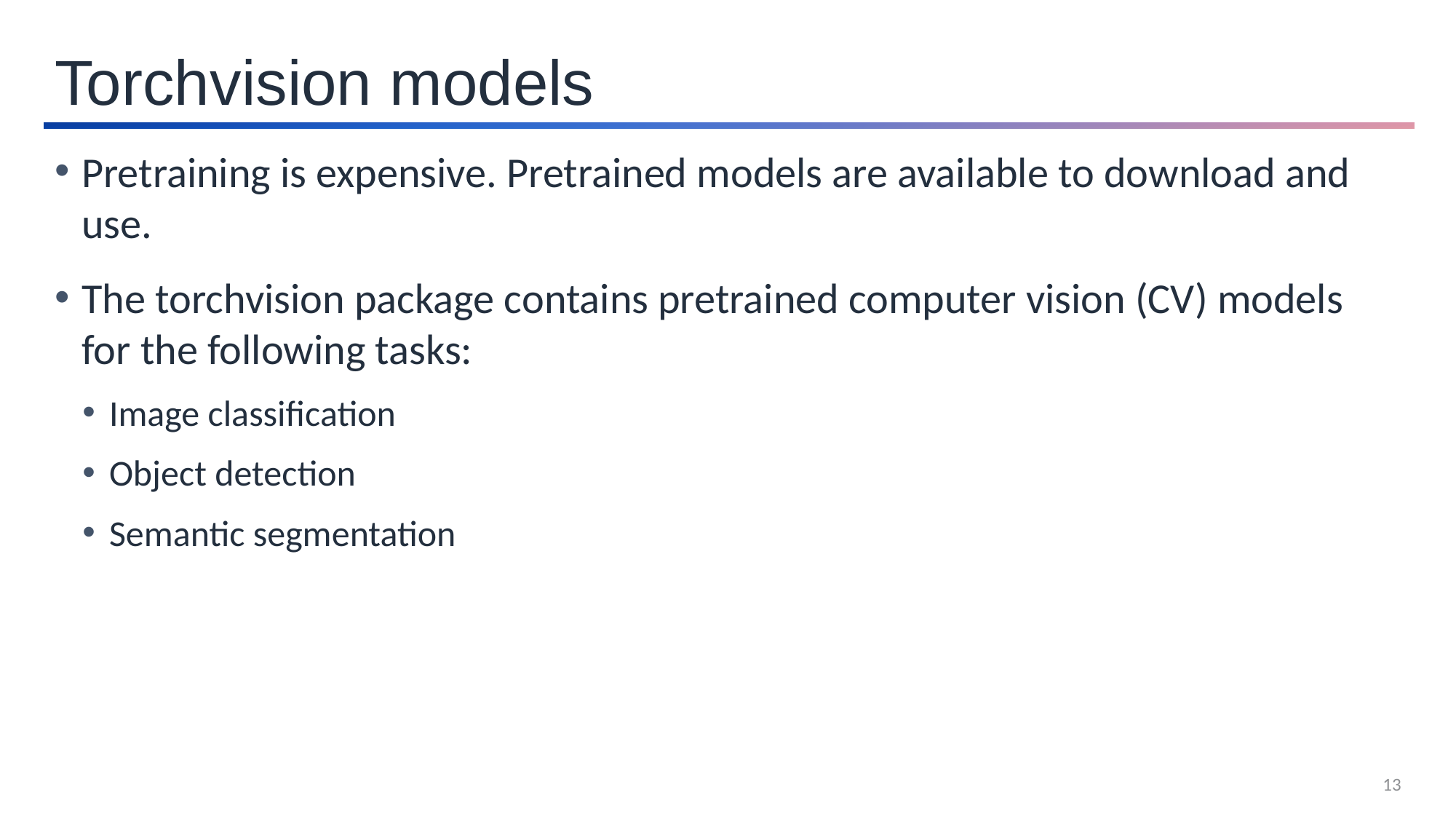

Torchvision models
Pretraining is expensive. Pretrained models are available to download and use.
The torchvision package contains pretrained computer vision (CV) models for the following tasks:
Image classification
Object detection
Semantic segmentation
13